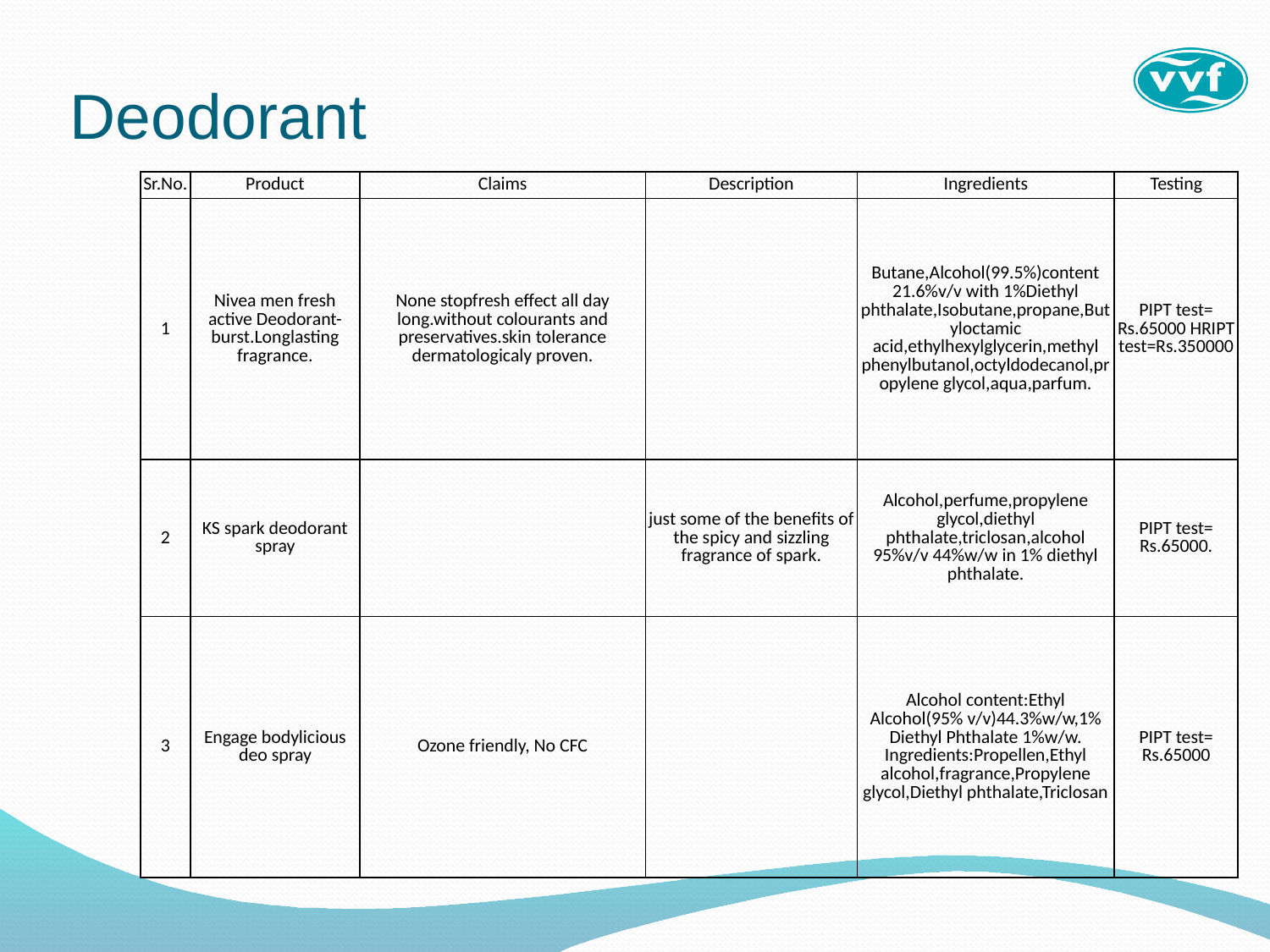

# Deodorant
| Sr.No. | Product | Claims | Description | Ingredients | Testing |
| --- | --- | --- | --- | --- | --- |
| 1 | Nivea men fresh active Deodorant-burst.Longlasting fragrance. | None stopfresh effect all day long.without colourants and preservatives.skin tolerance dermatologicaly proven. |  | Butane,Alcohol(99.5%)content 21.6%v/v with 1%Diethyl phthalate,Isobutane,propane,Butyloctamic acid,ethylhexylglycerin,methyl phenylbutanol,octyldodecanol,propylene glycol,aqua,parfum. | PIPT test= Rs.65000 HRIPT test=Rs.350000 |
| 2 | KS spark deodorant spray |  | just some of the benefits of the spicy and sizzling fragrance of spark. | Alcohol,perfume,propylene glycol,diethyl phthalate,triclosan,alcohol 95%v/v 44%w/w in 1% diethyl phthalate. | PIPT test= Rs.65000. |
| 3 | Engage bodylicious deo spray | Ozone friendly, No CFC |  | Alcohol content:Ethyl Alcohol(95% v/v)44.3%w/w,1% Diethyl Phthalate 1%w/w. Ingredients:Propellen,Ethyl alcohol,fragrance,Propylene glycol,Diethyl phthalate,Triclosan | PIPT test= Rs.65000 |